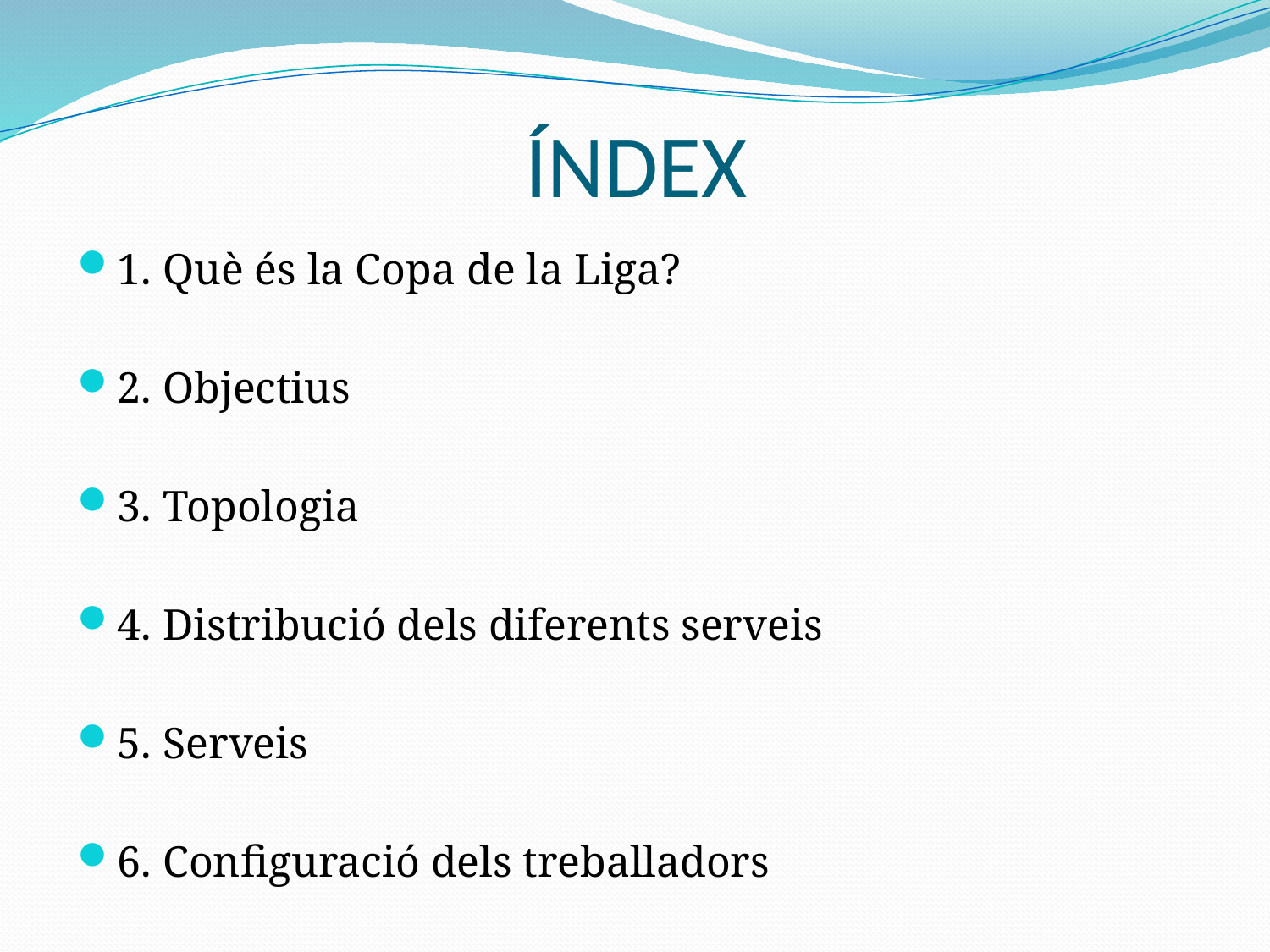

# ÍNDEX
1. Què és la Copa de la Liga?

2. Objectius

3. Topologia

4. Distribució dels diferents serveis

5. Serveis

6. Configuració dels treballadors